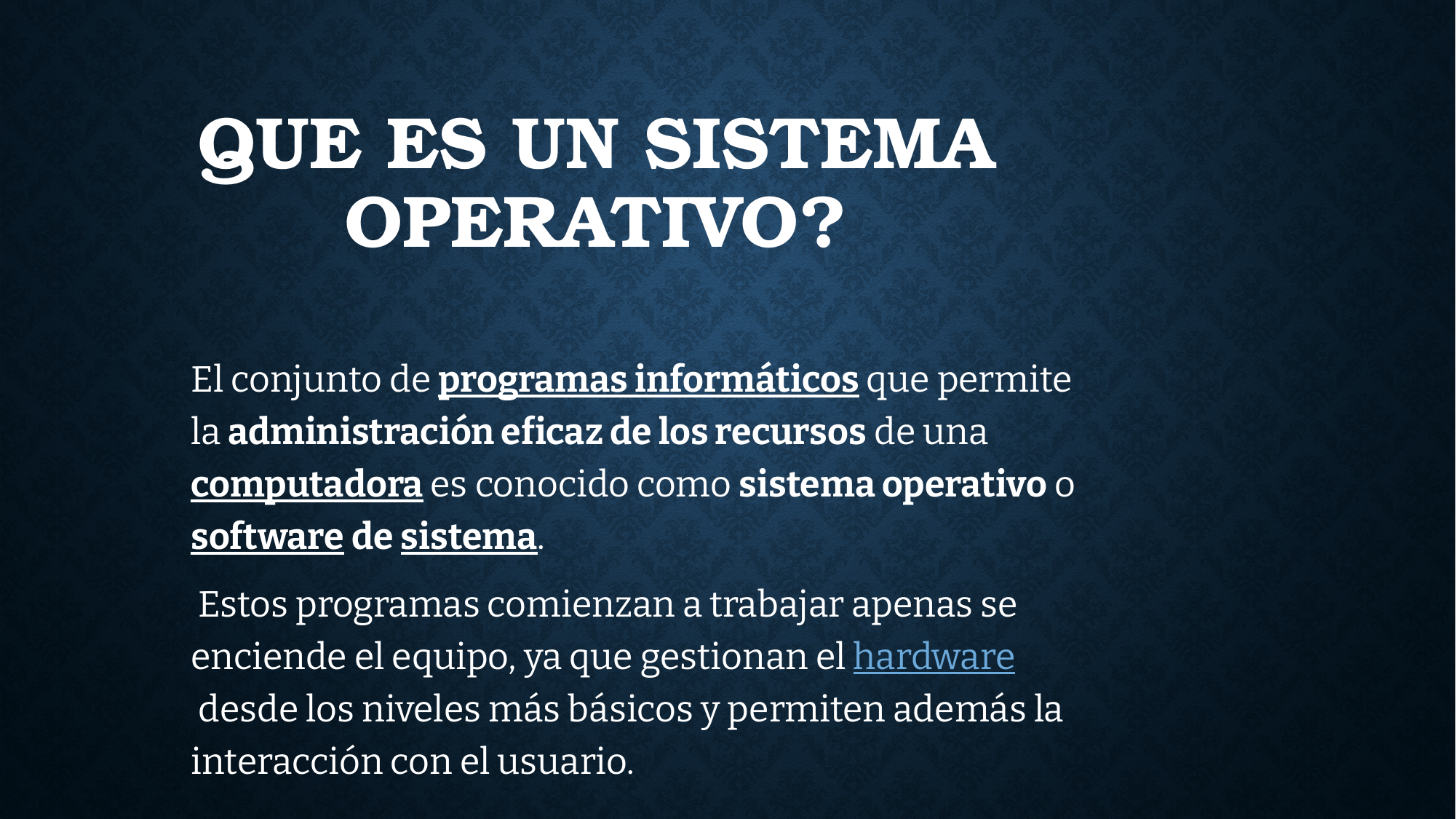

# Que es un sistema operativo?
El conjunto de programas informáticos que permite la administración eficaz de los recursos de una computadora es conocido como sistema operativo o software de sistema.
 Estos programas comienzan a trabajar apenas se enciende el equipo, ya que gestionan el hardware desde los niveles más básicos y permiten además la interacción con el usuario.